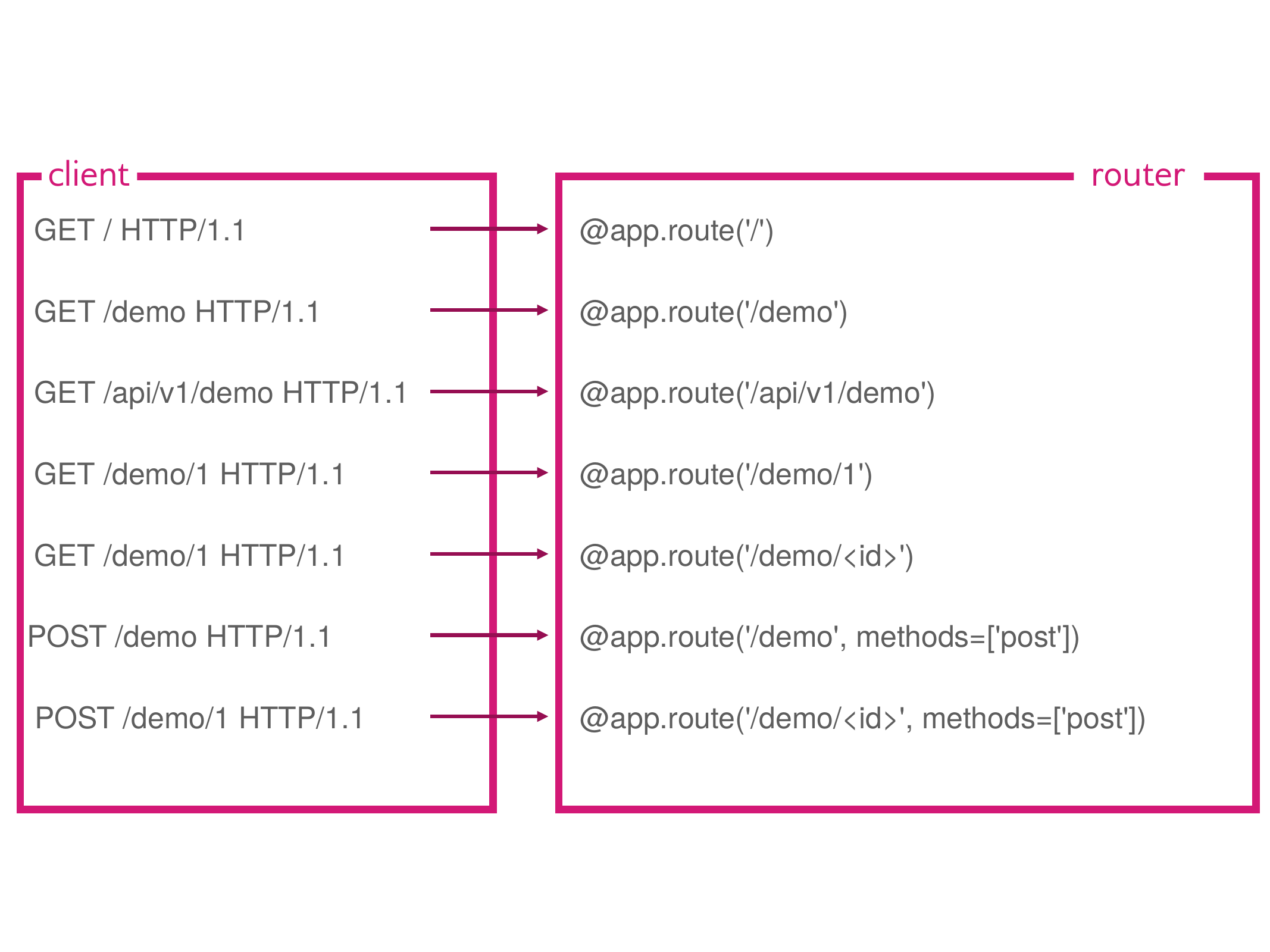

client

router

GET / HTTP/1.1
@app.route('/')

GET /demo HTTP/1.1
@app.route('/demo')

GET /api/v1/demo HTTP/1.1
@app.route('/api/v1/demo')

GET /demo/1 HTTP/1.1
@app.route('/demo/1')

GET /demo/1 HTTP/1.1
@app.route('/demo/<id>')

POST /demo HTTP/1.1
@app.route('/demo', methods=['post'])

POST /demo/1 HTTP/1.1
@app.route('/demo/<id>', methods=['post'])